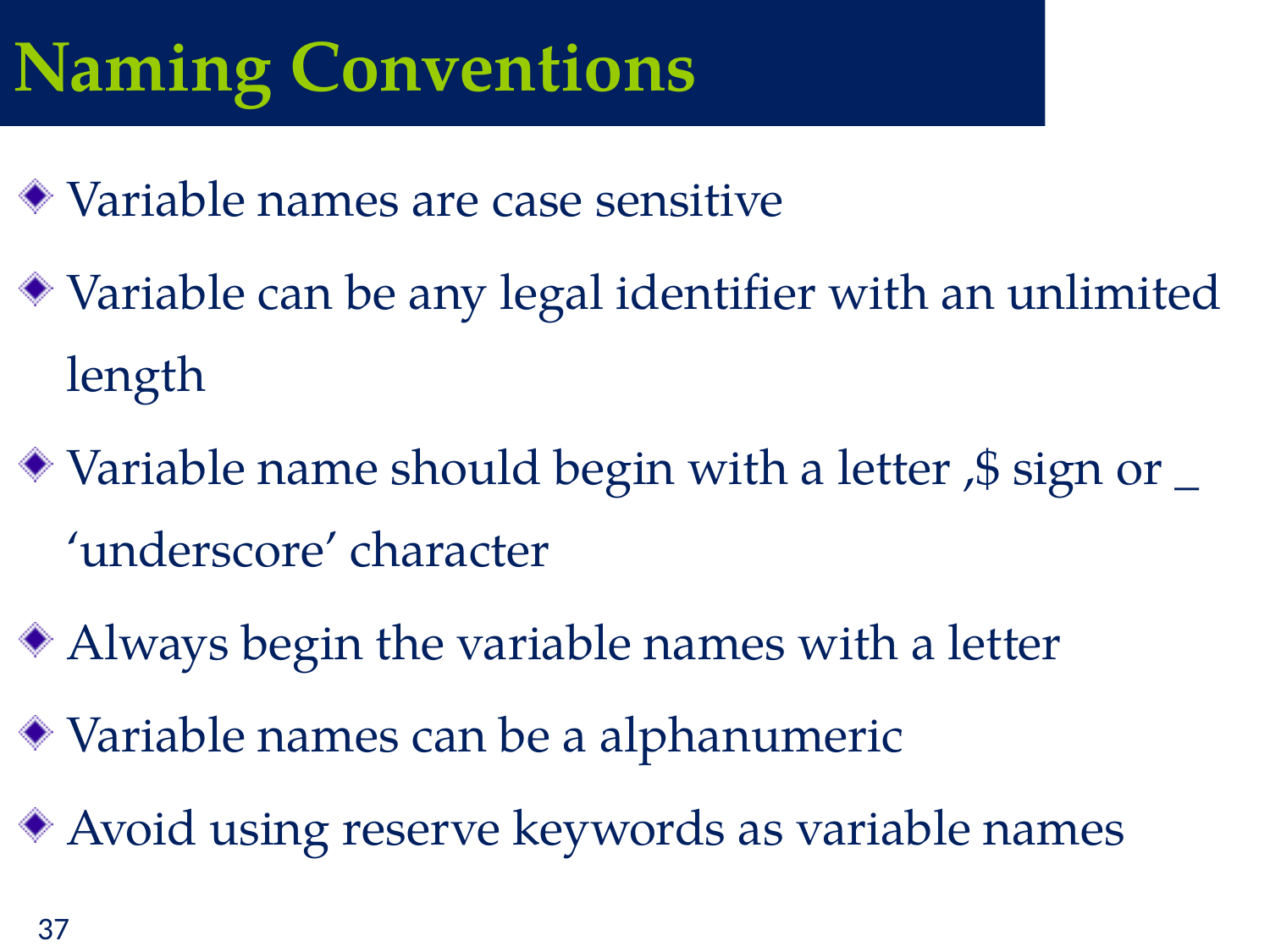

# Naming Conventions

Variable names are case sensitive
Variable can be any legal identifier with an unlimited length
Variable name should begin with a letter ,$ sign or _ ‘underscore’ character
Always begin the variable names with a letter
Variable names can be a alphanumeric
Avoid using reserve keywords as variable names

37